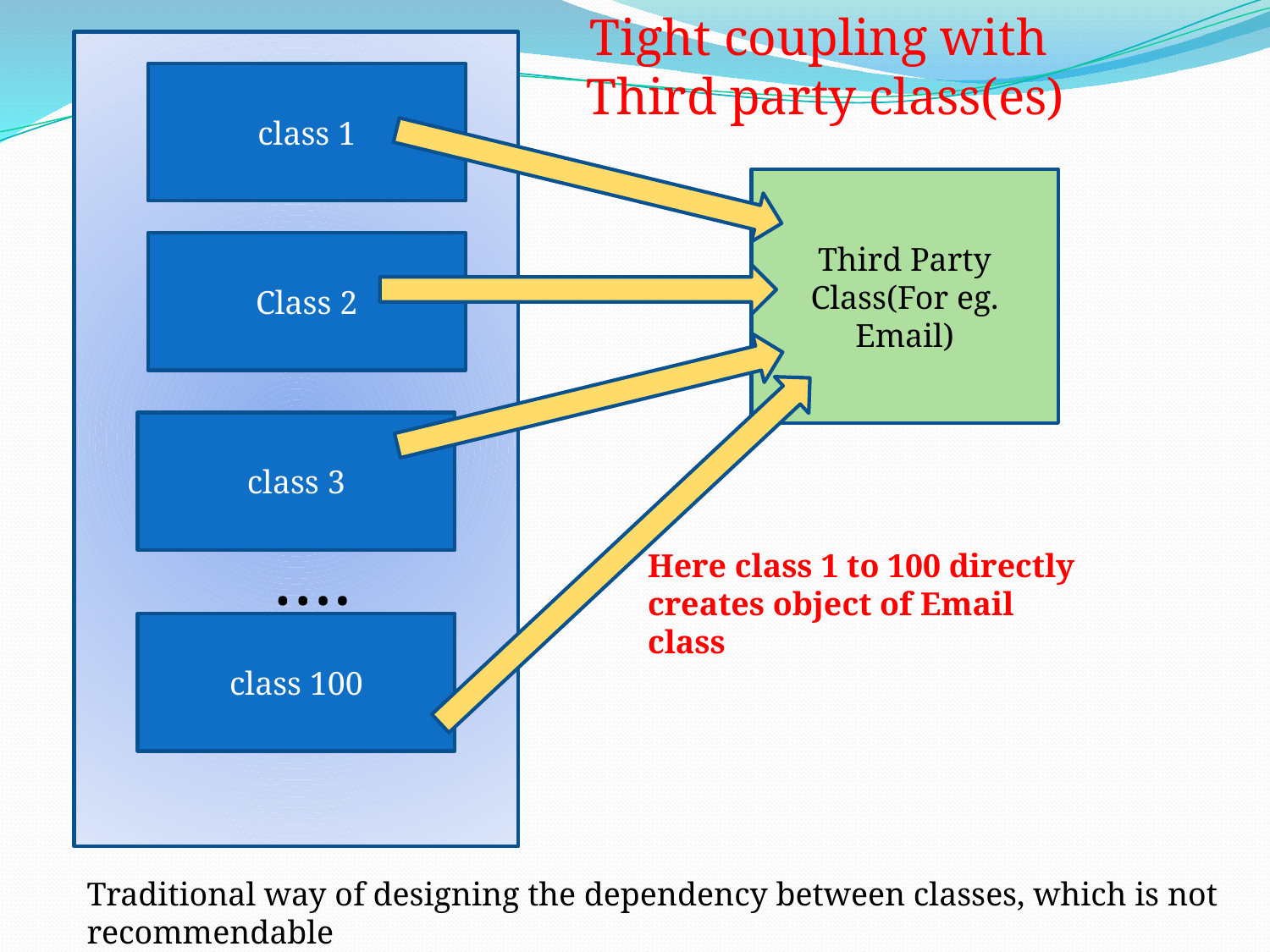

Tight coupling with
Third party class(es)

class 1

Third Party Class(For eg. Email)

Class 2

class 3
….
Here class 1 to 100 directly creates object of Email class
class 100
Traditional way of designing the dependency between classes, which is not recommendable